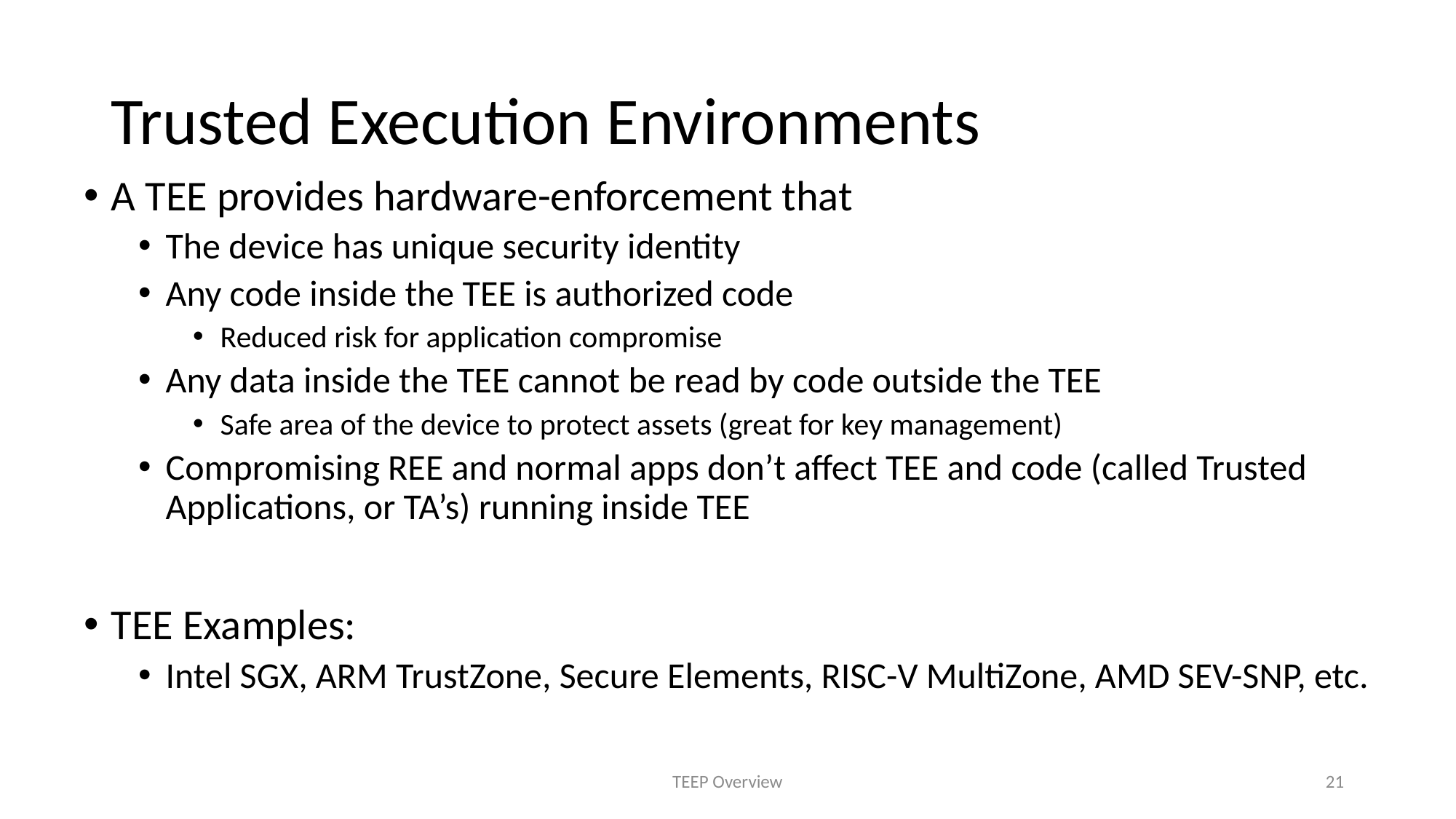

# Trusted Execution Environments
A TEE provides hardware-enforcement that
The device has unique security identity
Any code inside the TEE is authorized code
Reduced risk for application compromise
Any data inside the TEE cannot be read by code outside the TEE
Safe area of the device to protect assets (great for key management)
Compromising REE and normal apps don’t affect TEE and code (called Trusted Applications, or TA’s) running inside TEE

TEE Examples:
Intel SGX, ARM TrustZone, Secure Elements, RISC-V MultiZone, AMD SEV-SNP, etc.

TEEP Overview
21